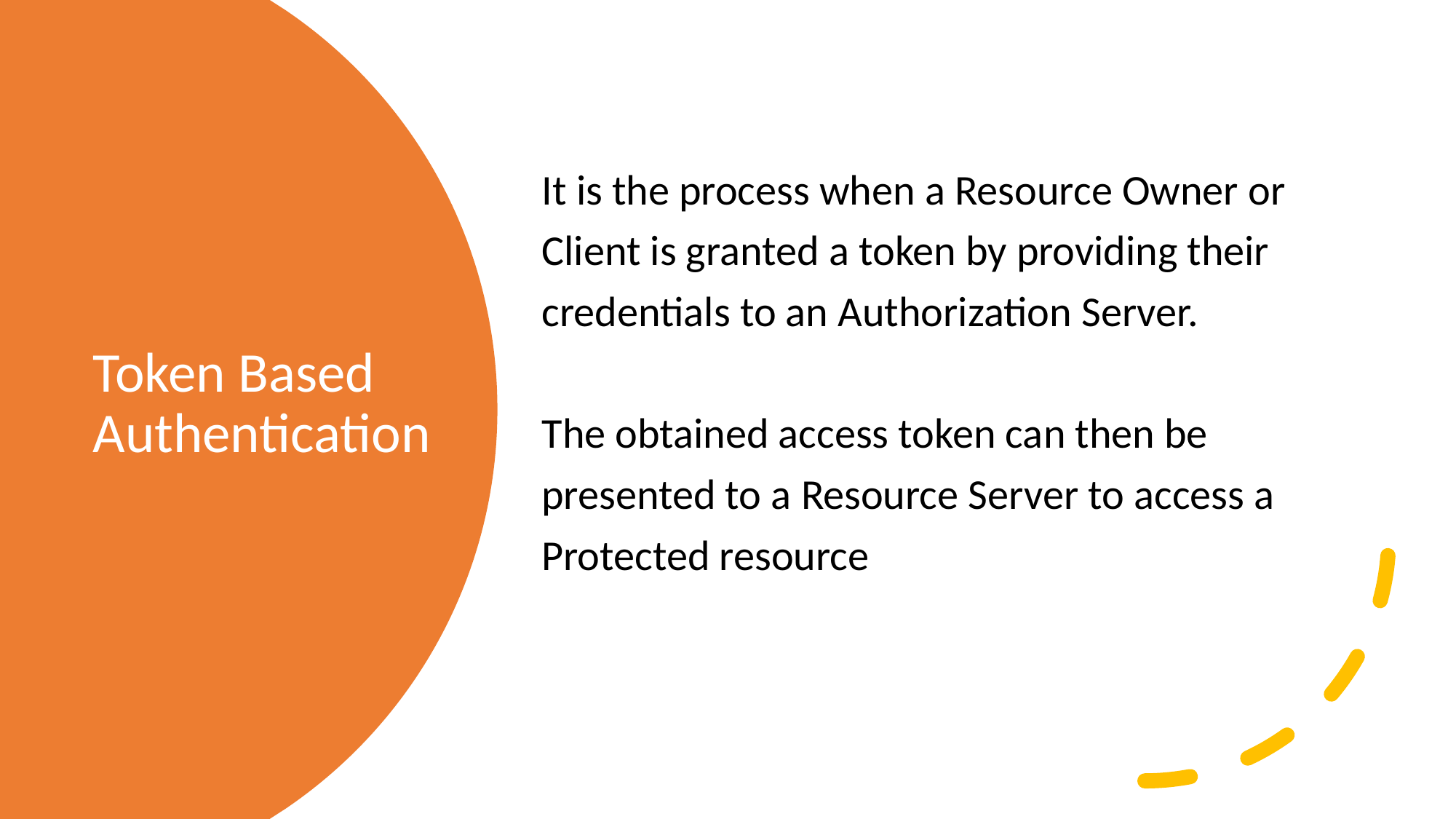

It is the process when a Resource Owner or
Client is granted a token by providing their
credentials to an Authorization Server.

The obtained access token can then be
presented to a Resource Server to access a
Protected resource

# Token Based Authentication